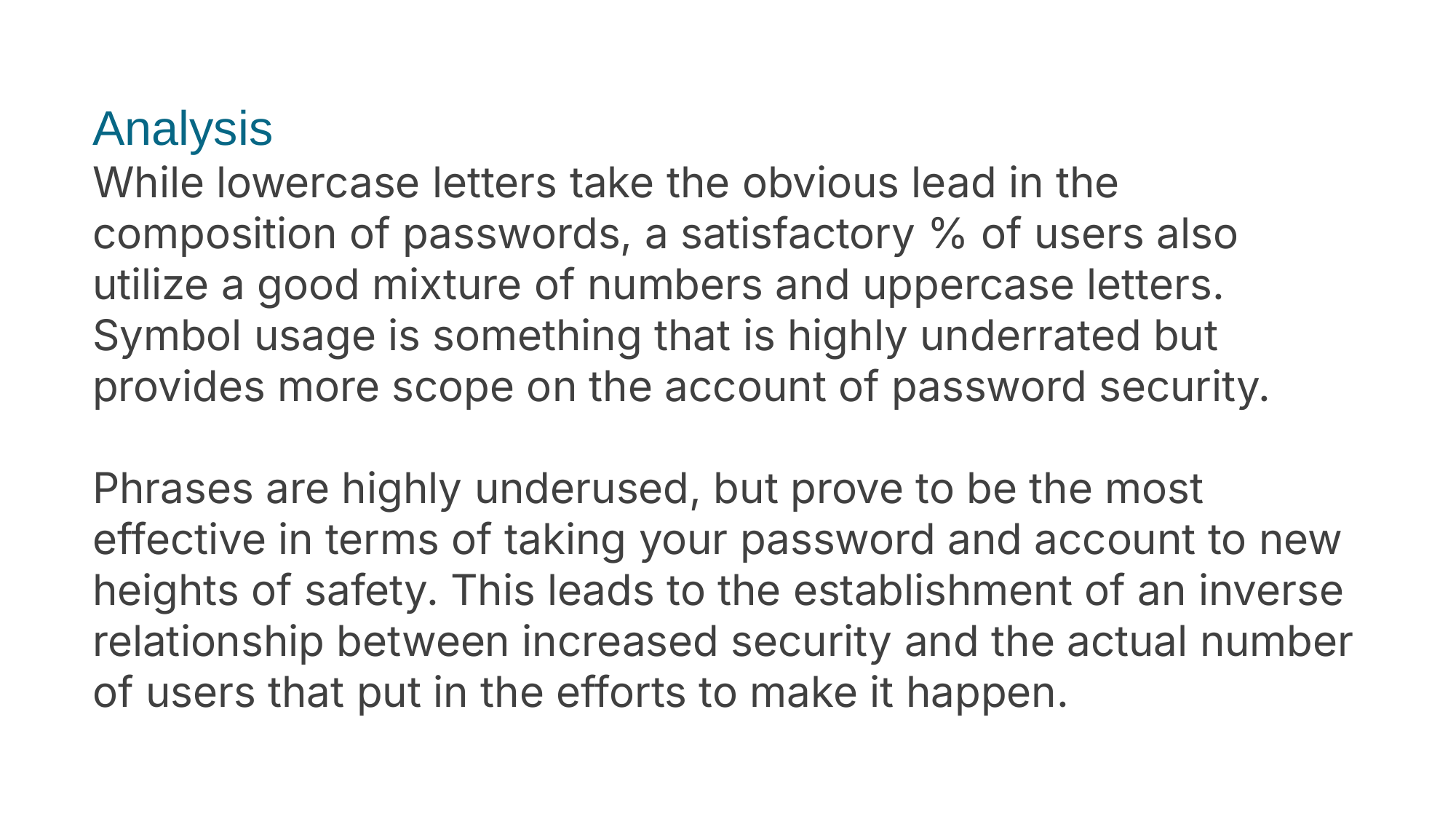

Analysis
While lowercase letters take the obvious lead in the composition of passwords, a satisfactory % of users also utilize a good mixture of numbers and uppercase letters. Symbol usage is something that is highly underrated but provides more scope on the account of password security.

Phrases are highly underused, but prove to be the most effective in terms of taking your password and account to new heights of safety. This leads to the establishment of an inverse relationship between increased security and the actual number of users that put in the efforts to make it happen.